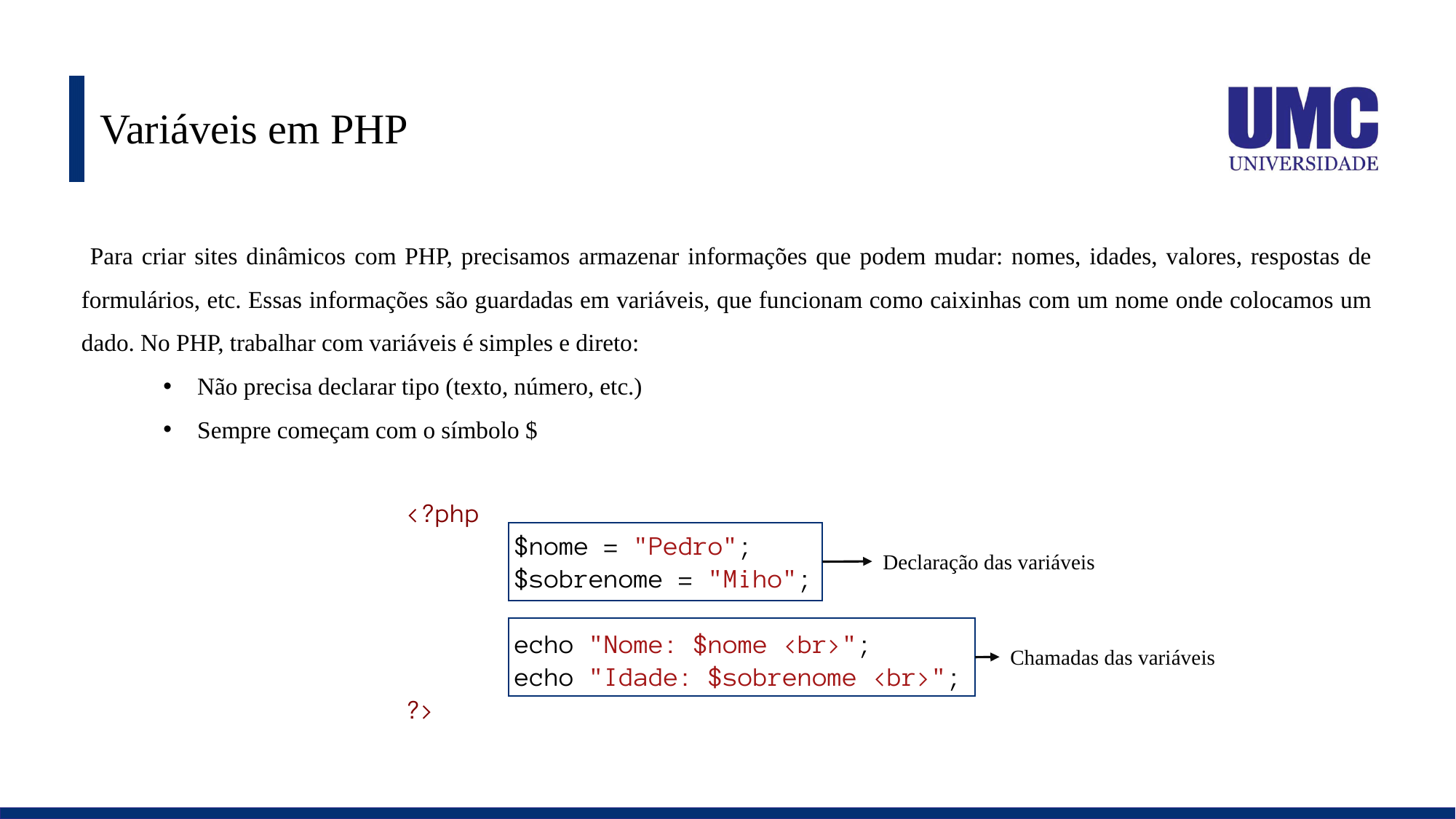

# Variáveis em PHP
 Para criar sites dinâmicos com PHP, precisamos armazenar informações que podem mudar: nomes, idades, valores, respostas de formulários, etc. Essas informações são guardadas em variáveis, que funcionam como caixinhas com um nome onde colocamos um dado. No PHP, trabalhar com variáveis é simples e direto:
Não precisa declarar tipo (texto, número, etc.)
Sempre começam com o símbolo $
<?php
	$nome = "Pedro";
	$sobrenome = "Miho";
	echo "Nome: $nome <br>";
	echo "Idade: $sobrenome <br>";
?>

Declaração das variáveis

Chamadas das variáveis